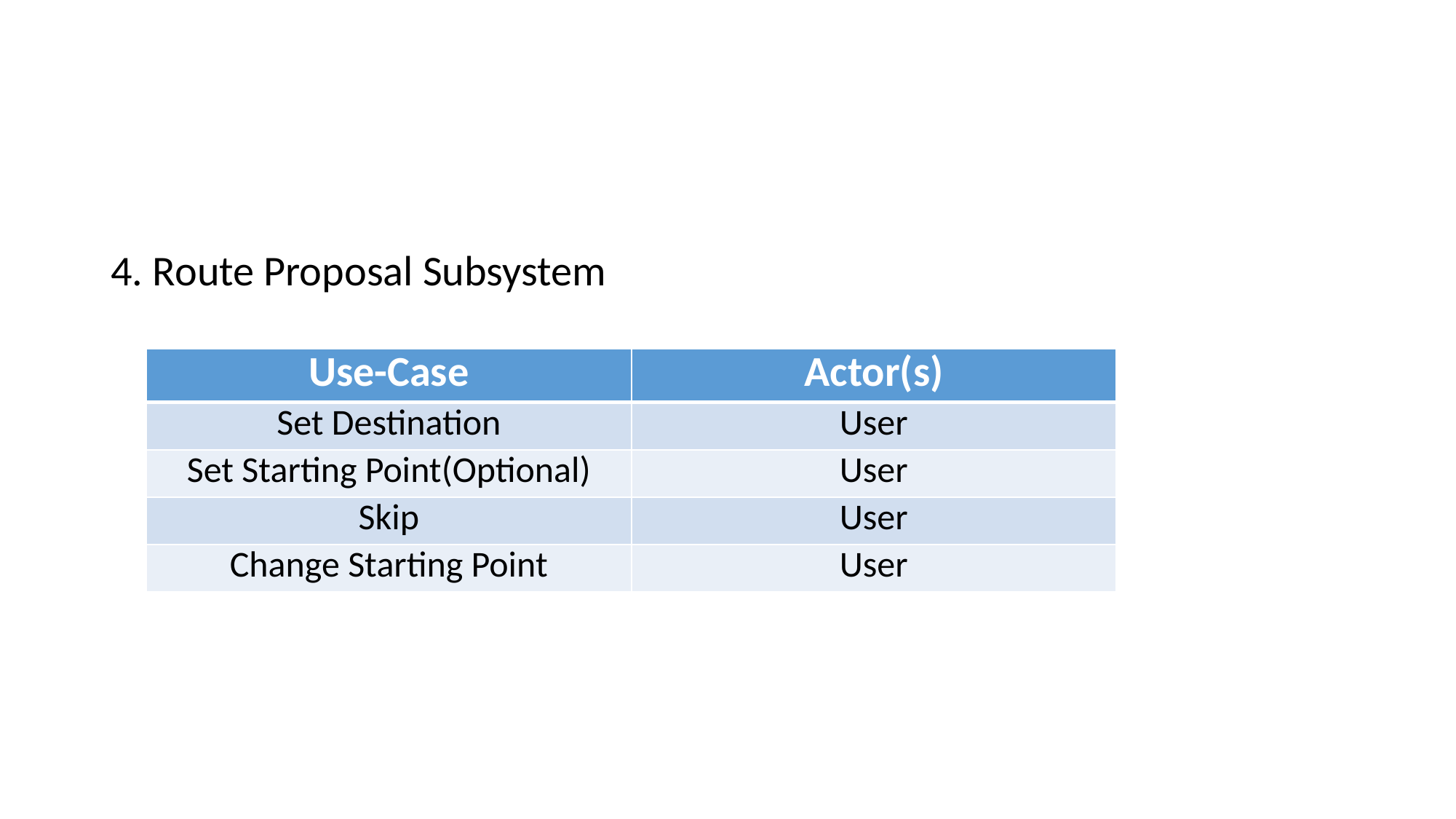

#
4. Route Proposal Subsystem

| Use-Case | Actor(s) |
| --- | --- |
| Set Destination | User |
| Set Starting Point(Optional) | User |
| Skip | User |
| Change Starting Point | User |